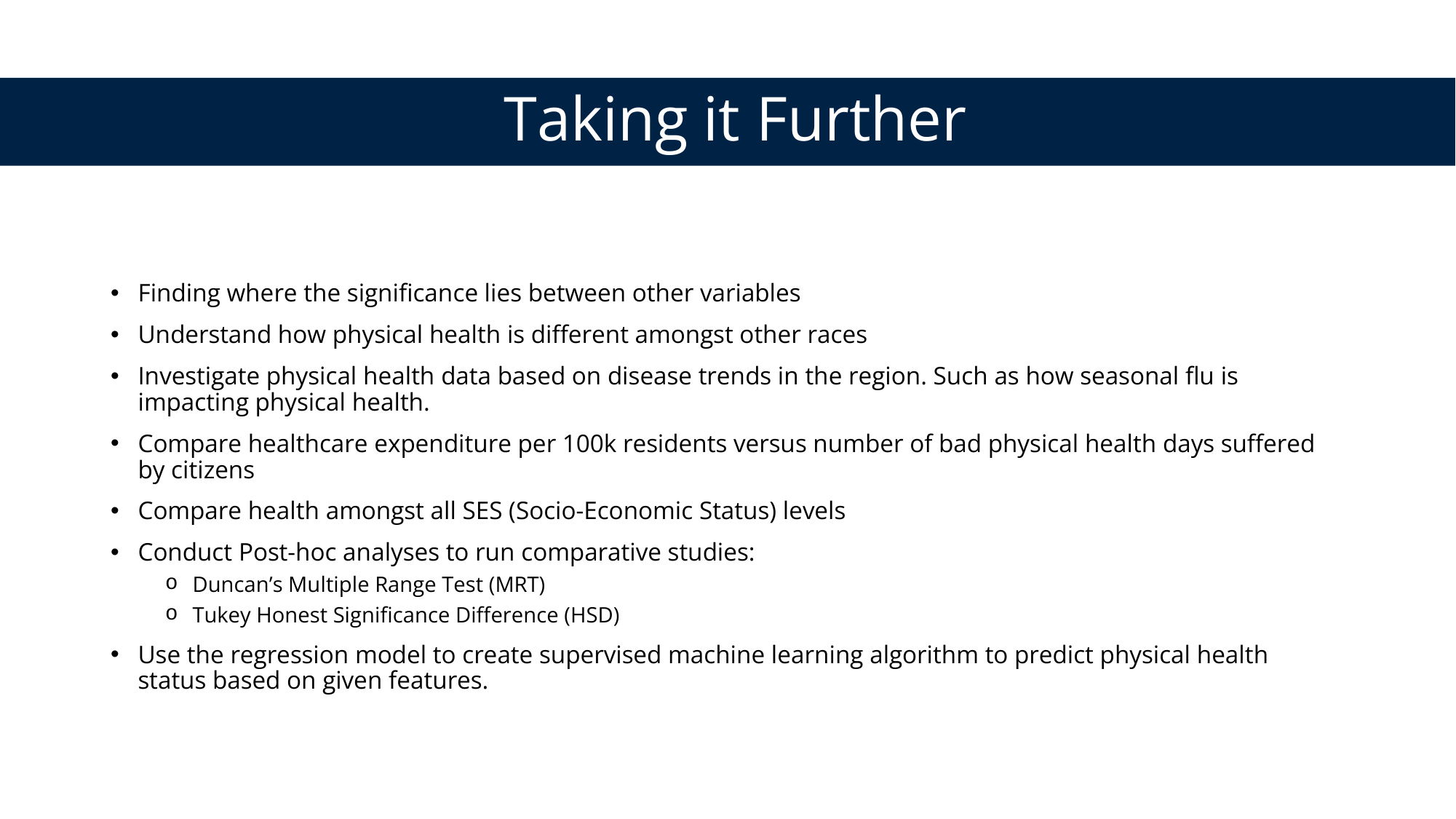

Taking it Further

Finding where the significance lies between other variables
Understand how physical health is different amongst other races
Investigate physical health data based on disease trends in the region. Such as how seasonal flu is impacting physical health.
Compare healthcare expenditure per 100k residents versus number of bad physical health days suffered by citizens
Compare health amongst all SES (Socio-Economic Status) levels
Conduct Post-hoc analyses to run comparative studies:
Duncan’s Multiple Range Test (MRT)
Tukey Honest Significance Difference (HSD)
Use the regression model to create supervised machine learning algorithm to predict physical health status based on given features.